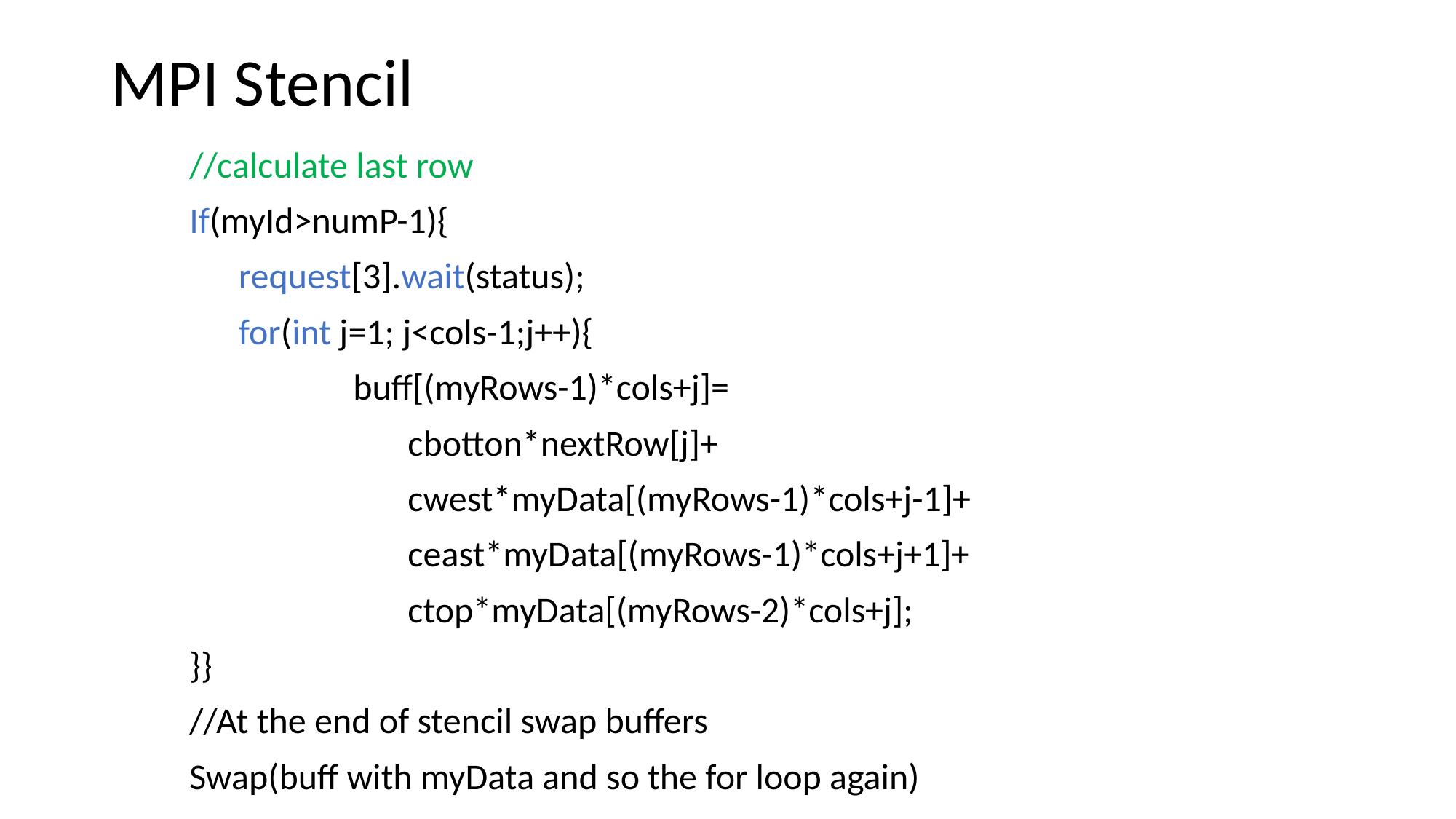

# MPI Stencil
//calculate last row
If(myId>numP-1){
      request[3].wait(status);
      for(int j=1; j<cols-1;j++){
                    buff[(myRows-1)*cols+j]=
		cbotton*nextRow[j]+
		cwest*myData[(myRows-1)*cols+j-1]+
		ceast*myData[(myRows-1)*cols+j+1]+
		ctop*myData[(myRows-2)*cols+j];
}}
//At the end of stencil swap buffers
Swap(buff with myData and so the for loop again)